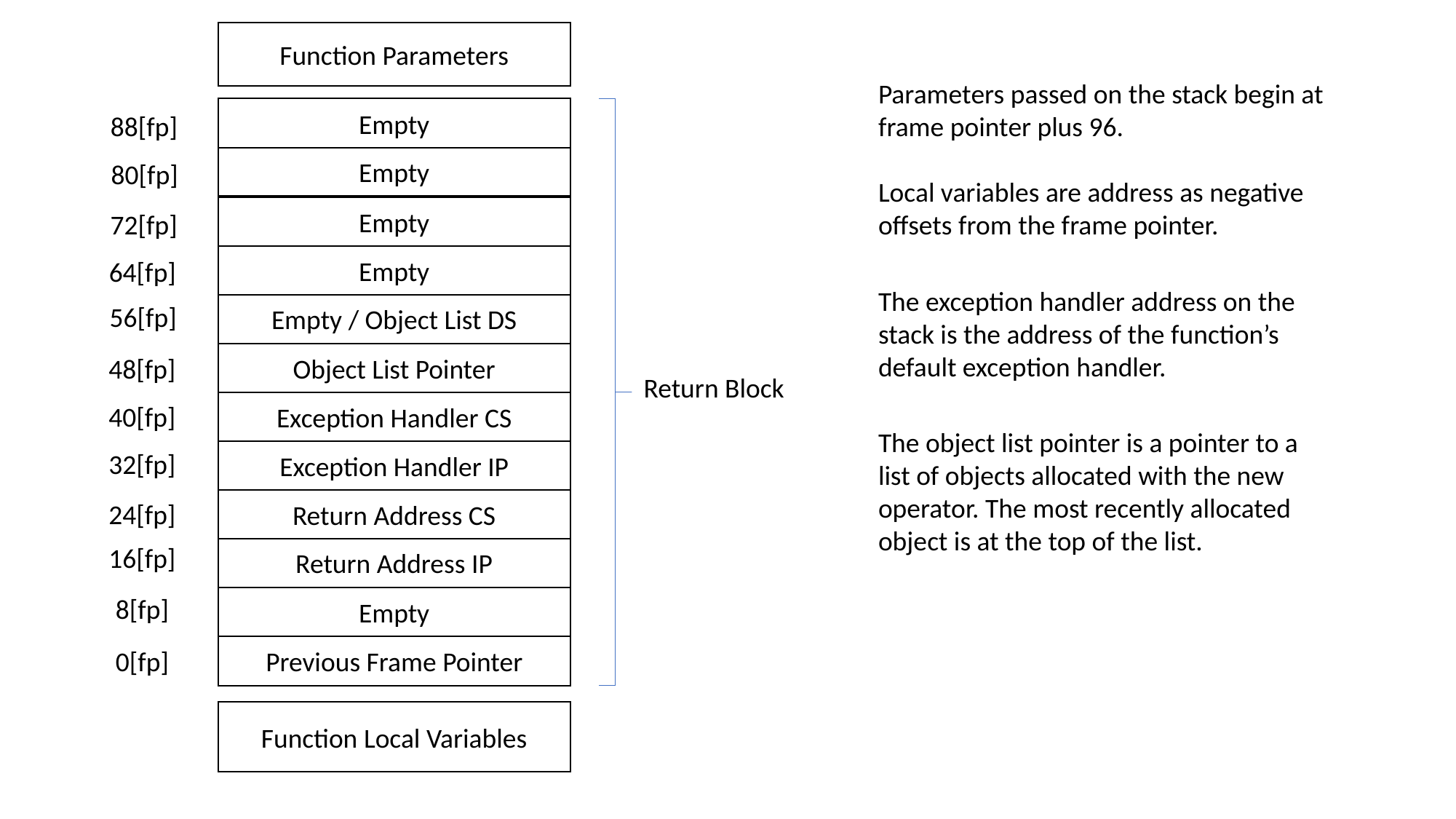

Function Parameters
Parameters passed on the stack begin at frame pointer plus 96.

Local variables are address as negative offsets from the frame pointer.

Empty
88[fp]
Empty
80[fp]
Empty
72[fp]
Empty
64[fp]
The exception handler address on the stack is the address of the function’s default exception handler.
56[fp]
Empty / Object List DS
Object List Pointer
48[fp]
Return Block
Exception Handler CS
40[fp]
The object list pointer is a pointer to a list of objects allocated with the new operator. The most recently allocated object is at the top of the list.
Exception Handler IP
32[fp]
Return Address CS
24[fp]
16[fp]
Return Address IP
8[fp]
Empty
Previous Frame Pointer
0[fp]
Function Local Variables